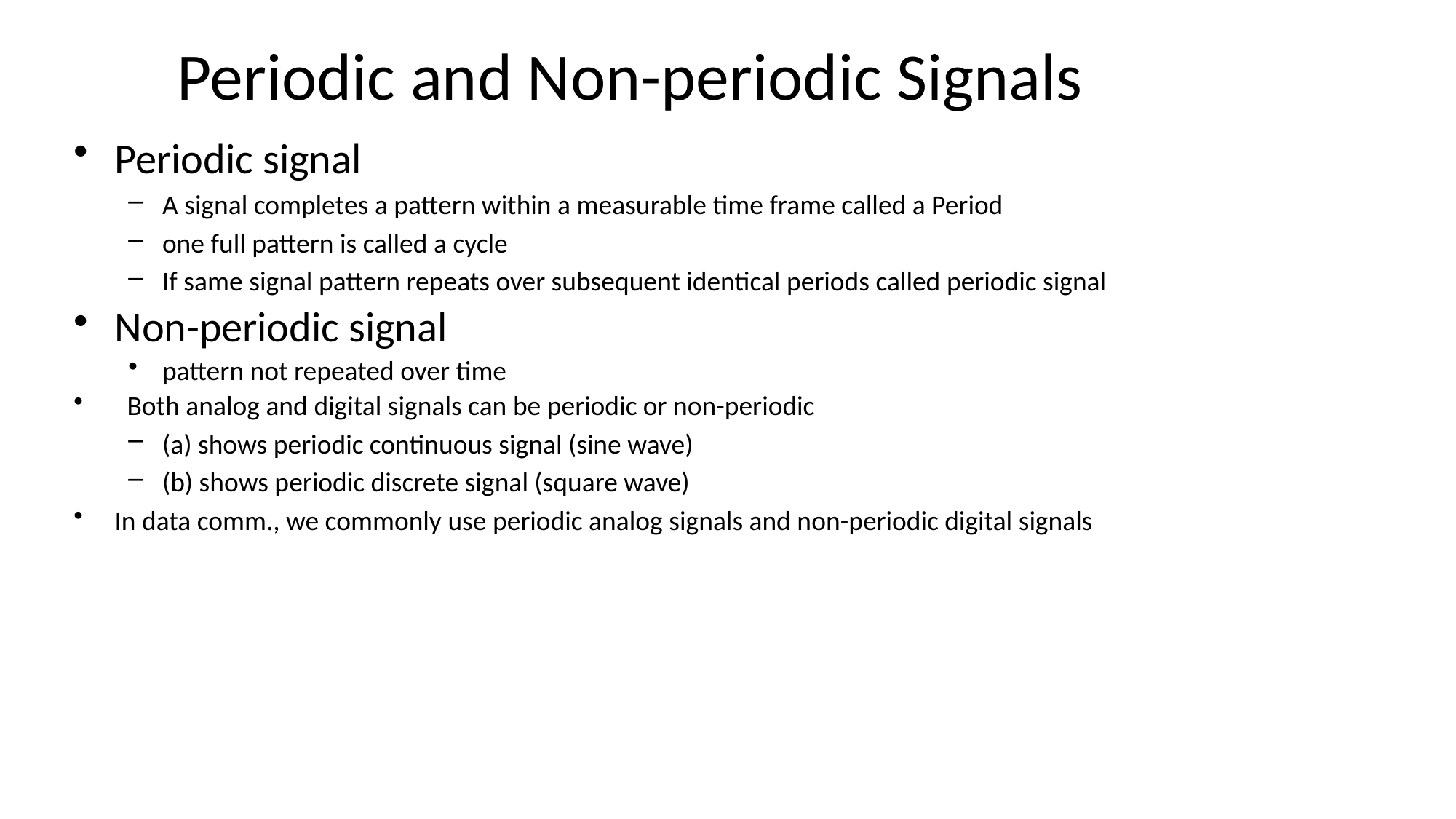

# Periodic and Non-periodic Signals
Periodic signal
A signal completes a pattern within a measurable time frame called a Period
one full pattern is called a cycle
If same signal pattern repeats over subsequent identical periods called periodic signal
Non-periodic signal
pattern not repeated over time
  Both analog and digital signals can be periodic or non-periodic
(a) shows periodic continuous signal (sine wave)
(b) shows periodic discrete signal (square wave)
In data comm., we commonly use periodic analog signals and non-periodic digital signals